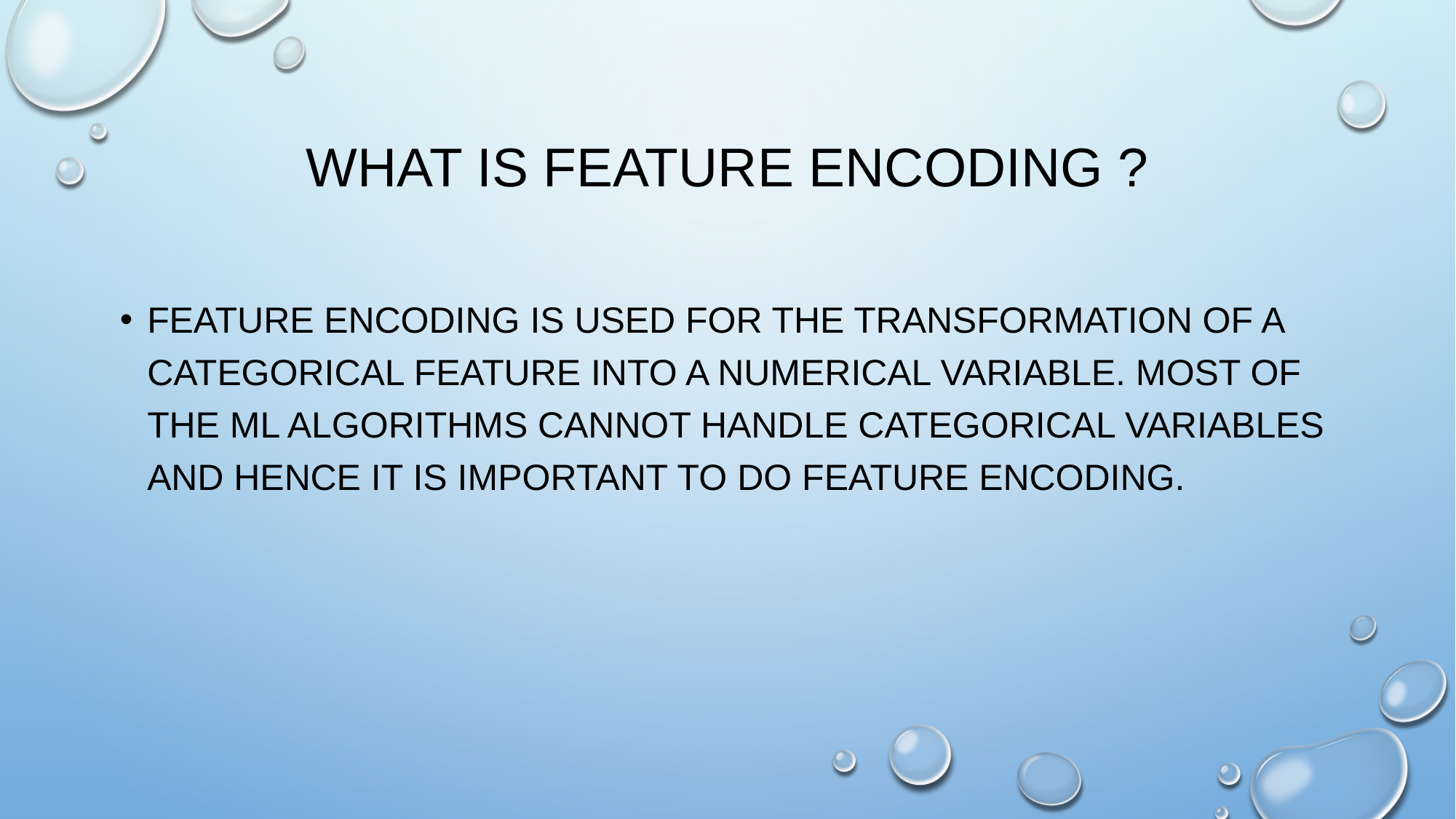

# What is feature encoding ?
Feature Encoding is used for the transformation of a categorical feature into a numerical variable. Most of the ML algorithms cannot handle categorical variables and hence it is important to do feature encoding.